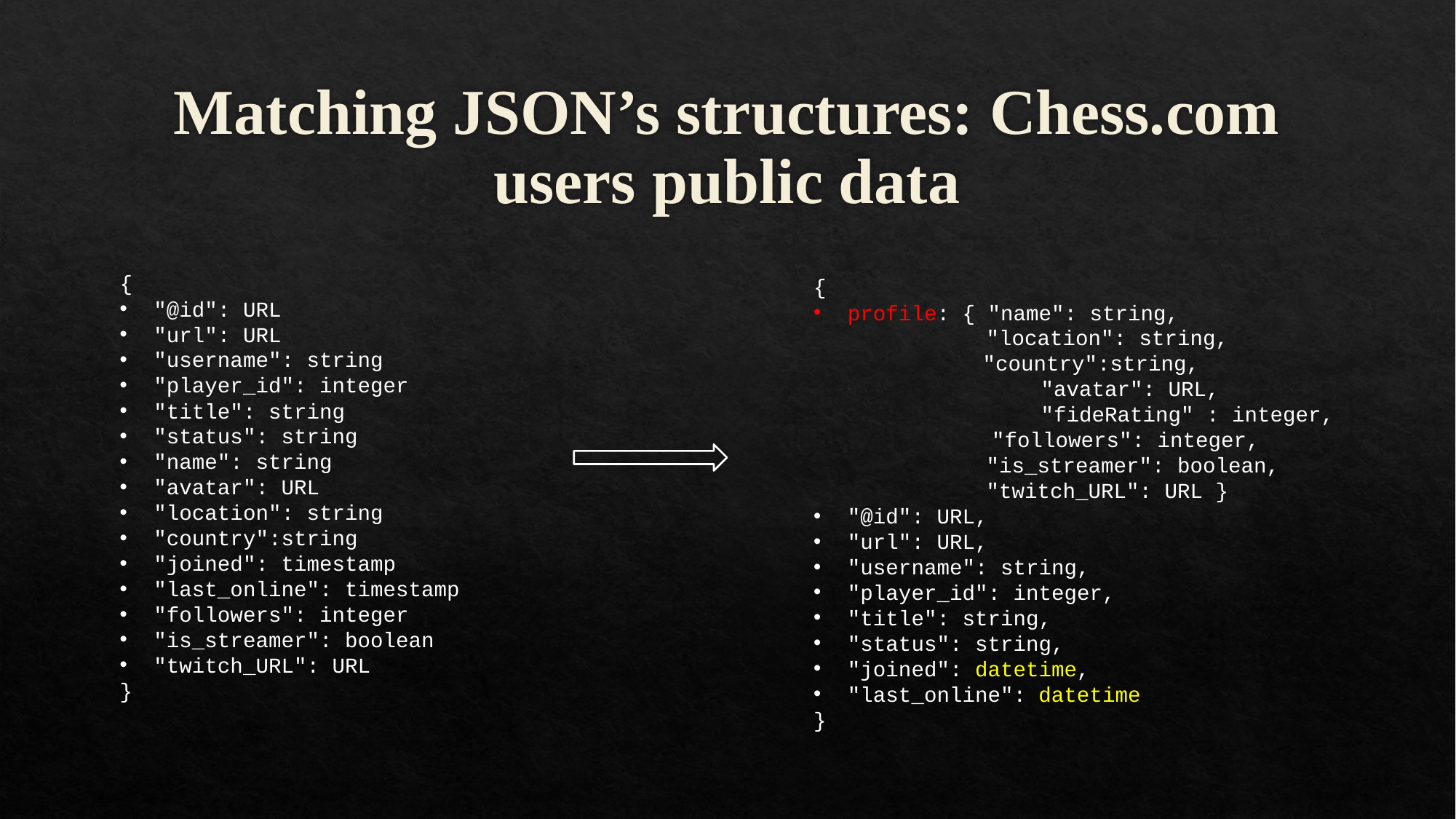

# Matching JSON’s structures: Chess.com users public data
{
"@id": URL
"url": URL
"username": string
"player_id": integer
"title": string
"status": string
"name": string
"avatar": URL
"location": string
"country":string
"joined": timestamp
"last_online": timestamp
"followers": integer
"is_streamer": boolean
"twitch_URL": URL
}

{
profile: { "name": string,
     "location": string,
         "country":string,
	     "avatar": URL,
	     "fideRating" : integer,
              "followers": integer,
	     "is_streamer": boolean,
	     "twitch_URL": URL }
"@id": URL,
"url": URL,
"username": string,
"player_id": integer,
"title": string,
"status": string,
"joined": datetime,
"last_online": datetime
}